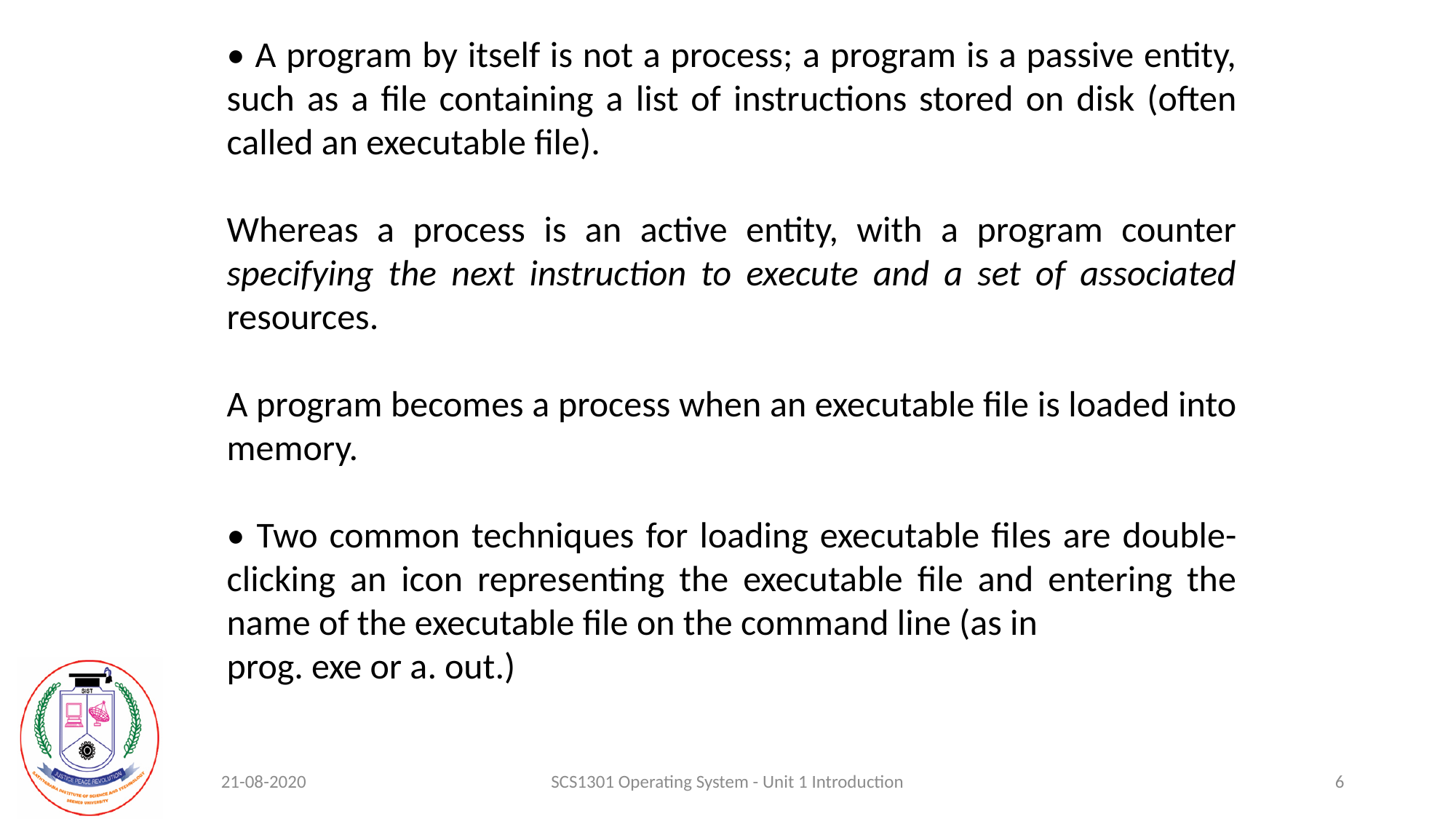

• A program by itself is not a process; a program is a passive entity, such as a file containing a list of instructions stored on disk (often called an executable file).

Whereas a process is an active entity, with a program counter specifying the next instruction to execute and a set of associated resources.

A program becomes a process when an executable file is loaded into memory.

• Two common techniques for loading executable files are double-clicking an icon representing the executable file and entering the name of the executable file on the command line (as in
prog. exe or a. out.)
21-08-2020
SCS1301 Operating System - Unit 1 Introduction
6